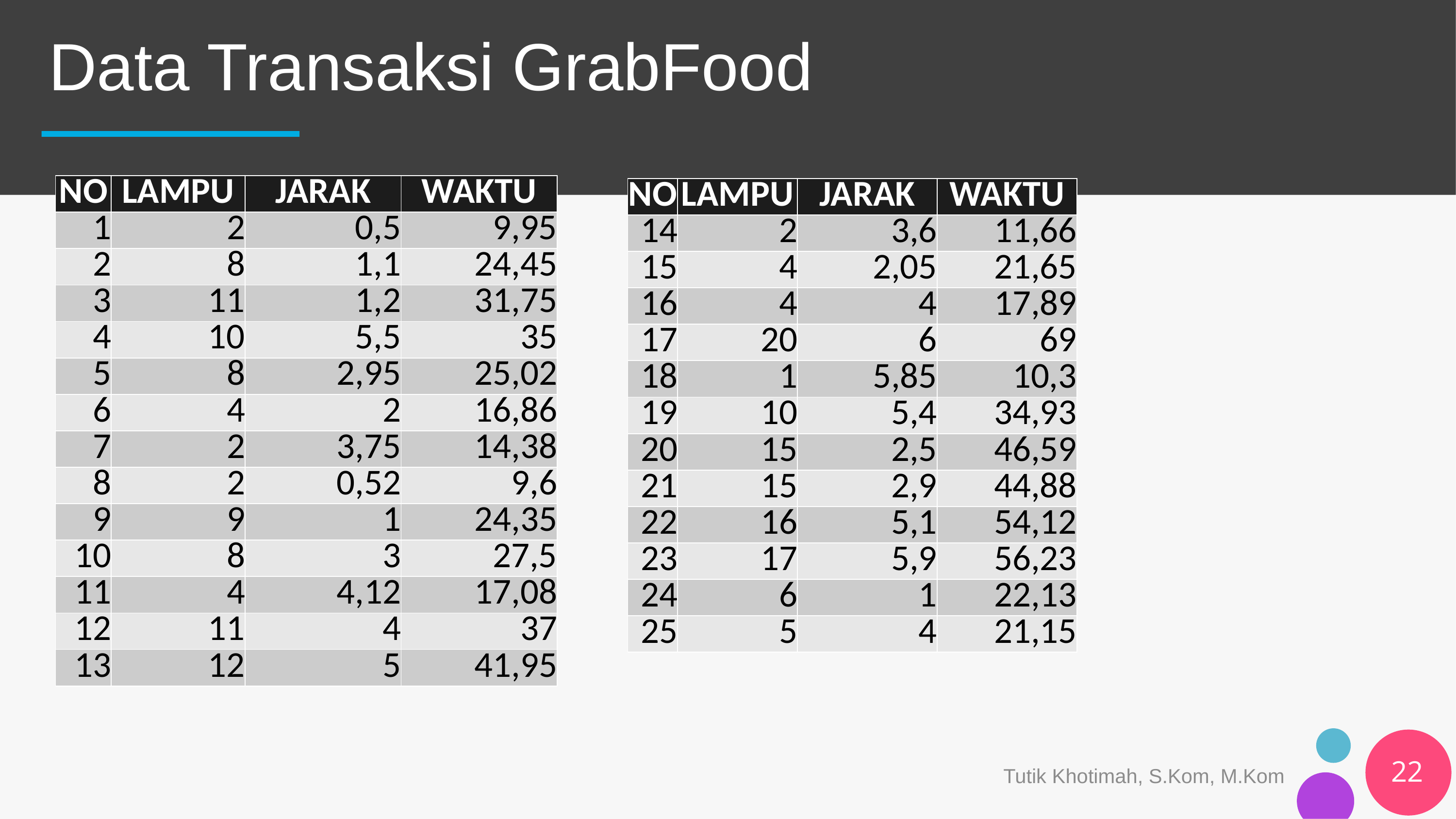

# Data Transaksi GrabFood
| NO | LAMPU | JARAK | WAKTU |
| --- | --- | --- | --- |
| 1 | 2 | 0,5 | 9,95 |
| 2 | 8 | 1,1 | 24,45 |
| 3 | 11 | 1,2 | 31,75 |
| 4 | 10 | 5,5 | 35 |
| 5 | 8 | 2,95 | 25,02 |
| 6 | 4 | 2 | 16,86 |
| 7 | 2 | 3,75 | 14,38 |
| 8 | 2 | 0,52 | 9,6 |
| 9 | 9 | 1 | 24,35 |
| 10 | 8 | 3 | 27,5 |
| 11 | 4 | 4,12 | 17,08 |
| 12 | 11 | 4 | 37 |
| 13 | 12 | 5 | 41,95 |
| NO | LAMPU | JARAK | WAKTU |
| --- | --- | --- | --- |
| 14 | 2 | 3,6 | 11,66 |
| 15 | 4 | 2,05 | 21,65 |
| 16 | 4 | 4 | 17,89 |
| 17 | 20 | 6 | 69 |
| 18 | 1 | 5,85 | 10,3 |
| 19 | 10 | 5,4 | 34,93 |
| 20 | 15 | 2,5 | 46,59 |
| 21 | 15 | 2,9 | 44,88 |
| 22 | 16 | 5,1 | 54,12 |
| 23 | 17 | 5,9 | 56,23 |
| 24 | 6 | 1 | 22,13 |
| 25 | 5 | 4 | 21,15 |
22
Tutik Khotimah, S.Kom, M.Kom